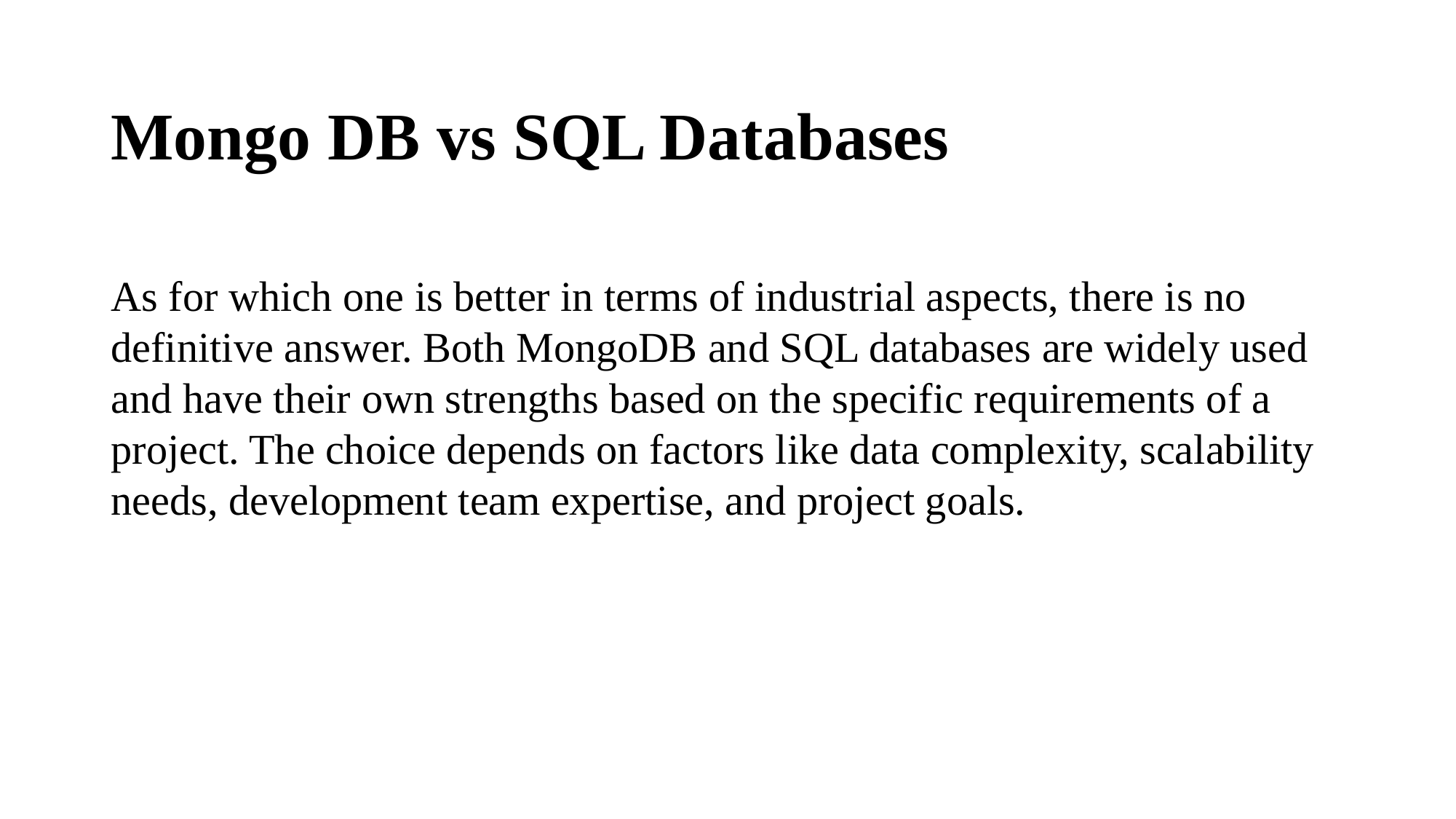

# Mongo DB vs SQL Databases
As for which one is better in terms of industrial aspects, there is no definitive answer. Both MongoDB and SQL databases are widely used and have their own strengths based on the specific requirements of a project. The choice depends on factors like data complexity, scalability needs, development team expertise, and project goals.